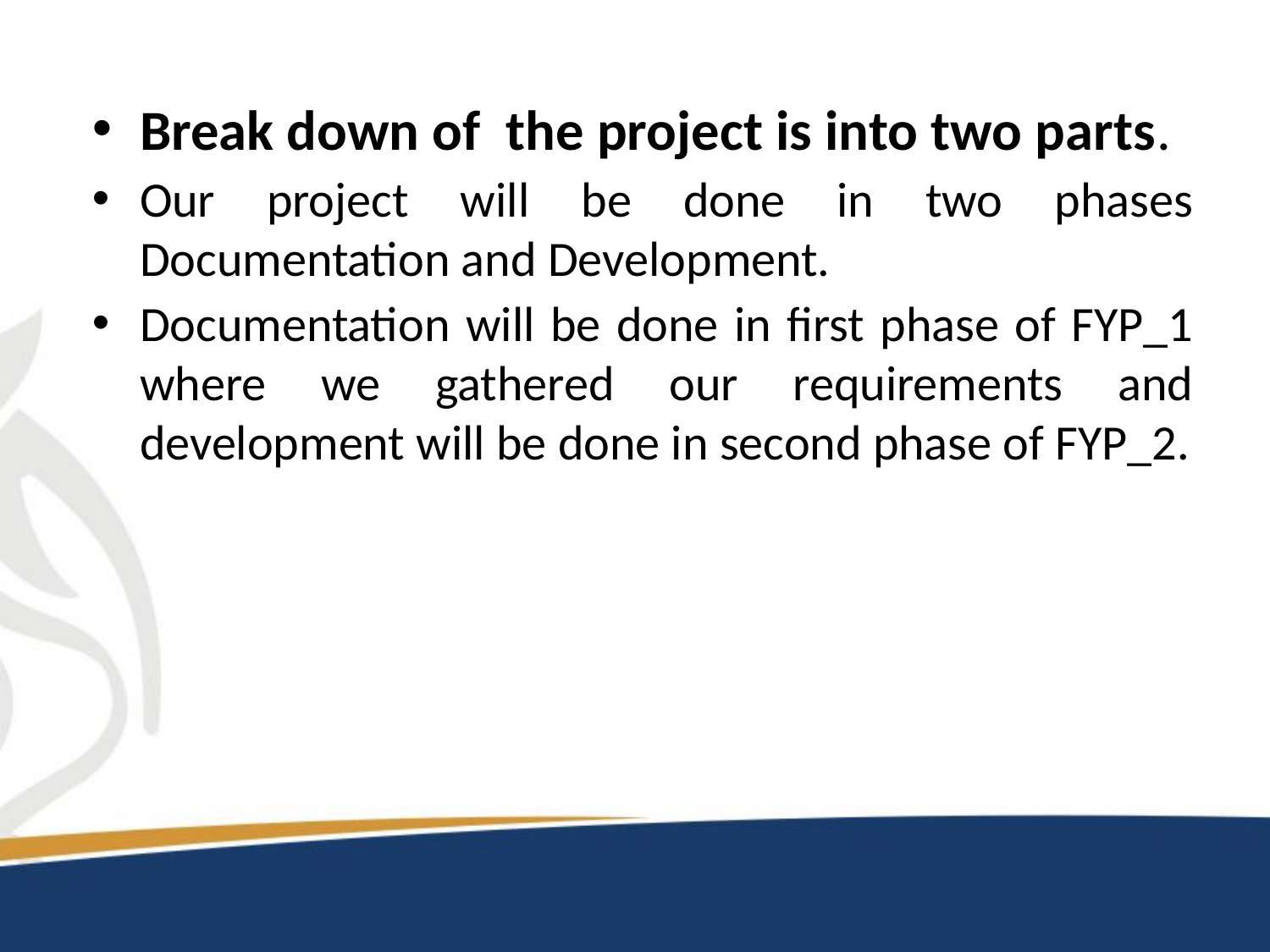

Break down of  the project is into two parts.
Our project will be done in two phases Documentation and Development.
Documentation will be done in first phase of FYP_1 where we gathered our requirements and development will be done in second phase of FYP_2.